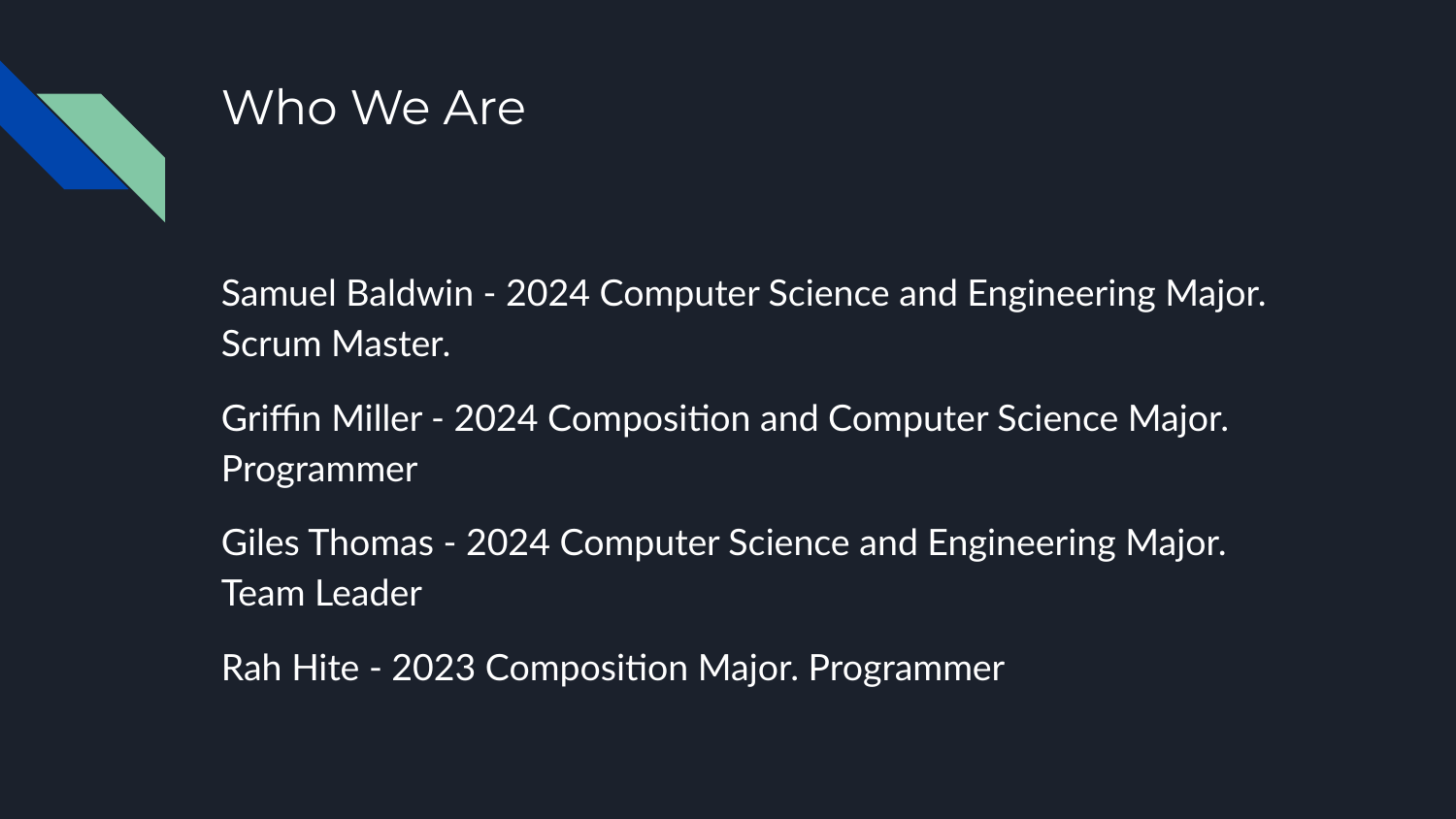

# Who We Are
Samuel Baldwin - 2024 Computer Science and Engineering Major. Scrum Master.
Griffin Miller - 2024 Composition and Computer Science Major. Programmer
Giles Thomas - 2024 Computer Science and Engineering Major. Team Leader
Rah Hite - 2023 Composition Major. Programmer